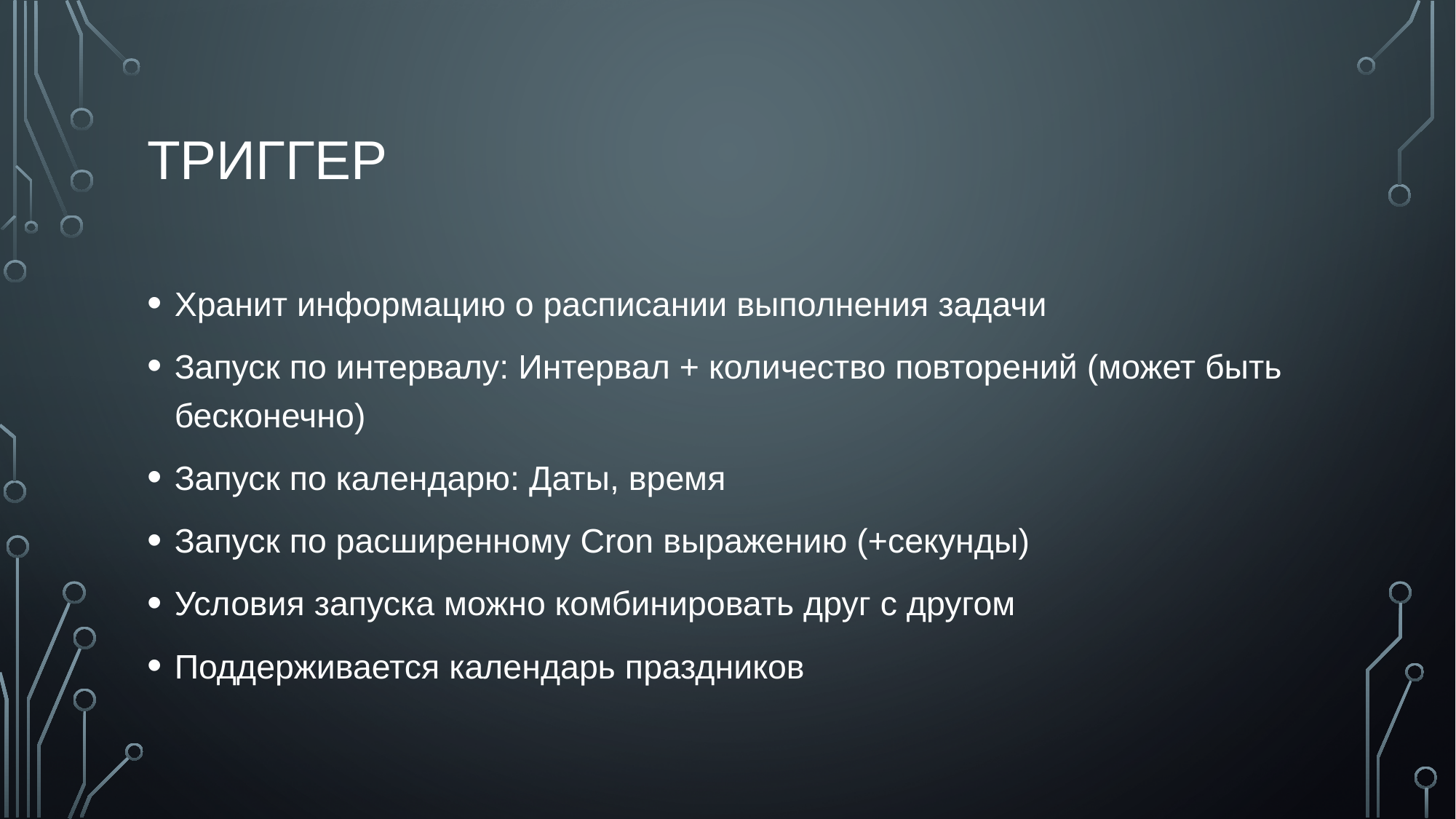

# ТРИГГЕР
Хранит информацию о расписании выполнения задачи
Запуск по интервалу: Интервал + количество повторений (может быть бесконечно)
Запуск по календарю: Даты, время
Запуск по расширенному Cron выражению (+секунды)
Условия запуска можно комбинировать друг с другом
Поддерживается календарь праздников